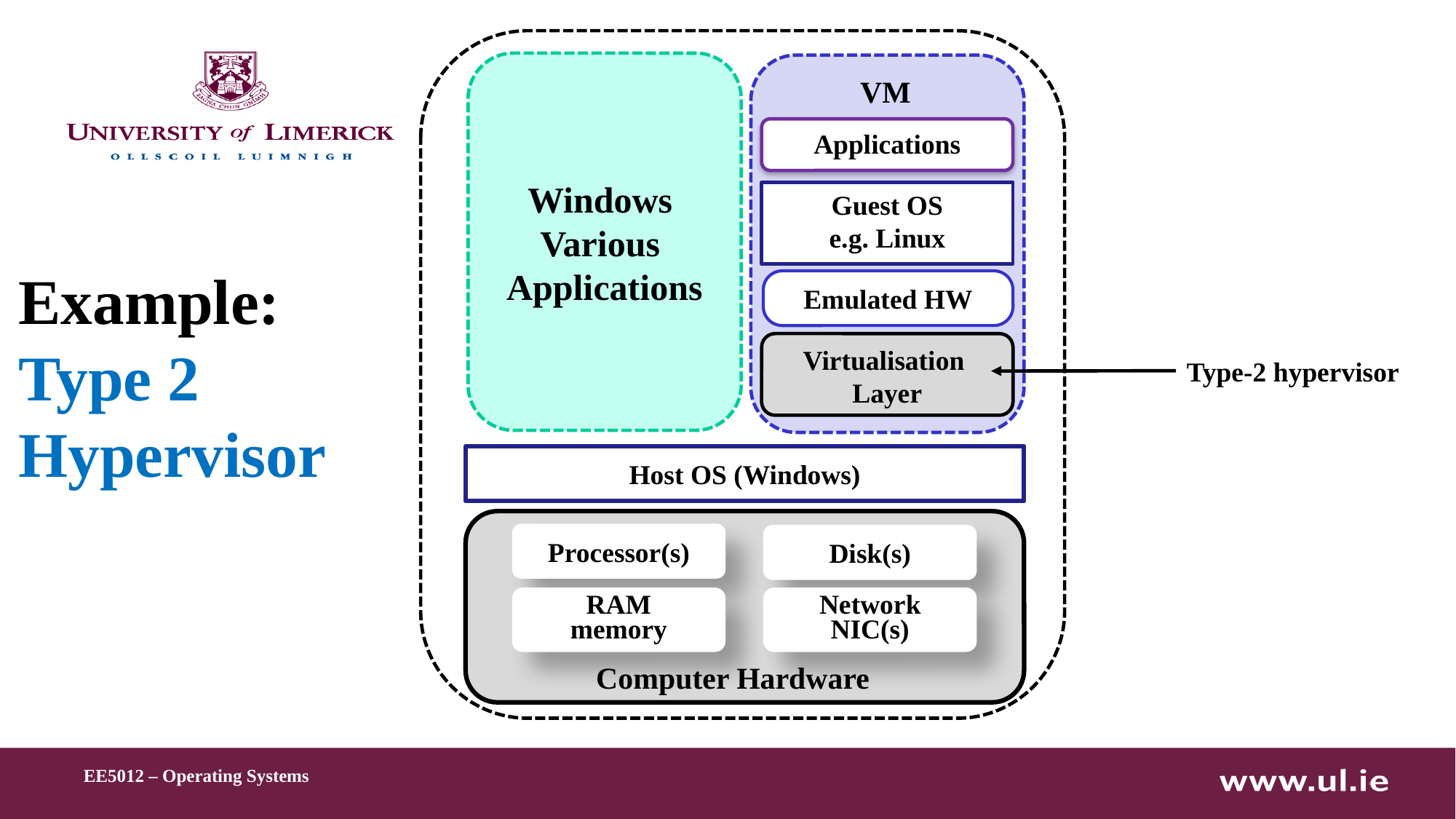

Windows
Various
Applications

Applications
Guest OS
e.g. Linux
Virtualisation
Layer
Host OS (Windows)

Processor(s)
Disk(s)
RAM
memory
Network
NIC(s)
Computer Hardware
VM
Emulated HW
# Example: Type 2 Hypervisor
Type-2 hypervisor
EE5012 – Operating Systems